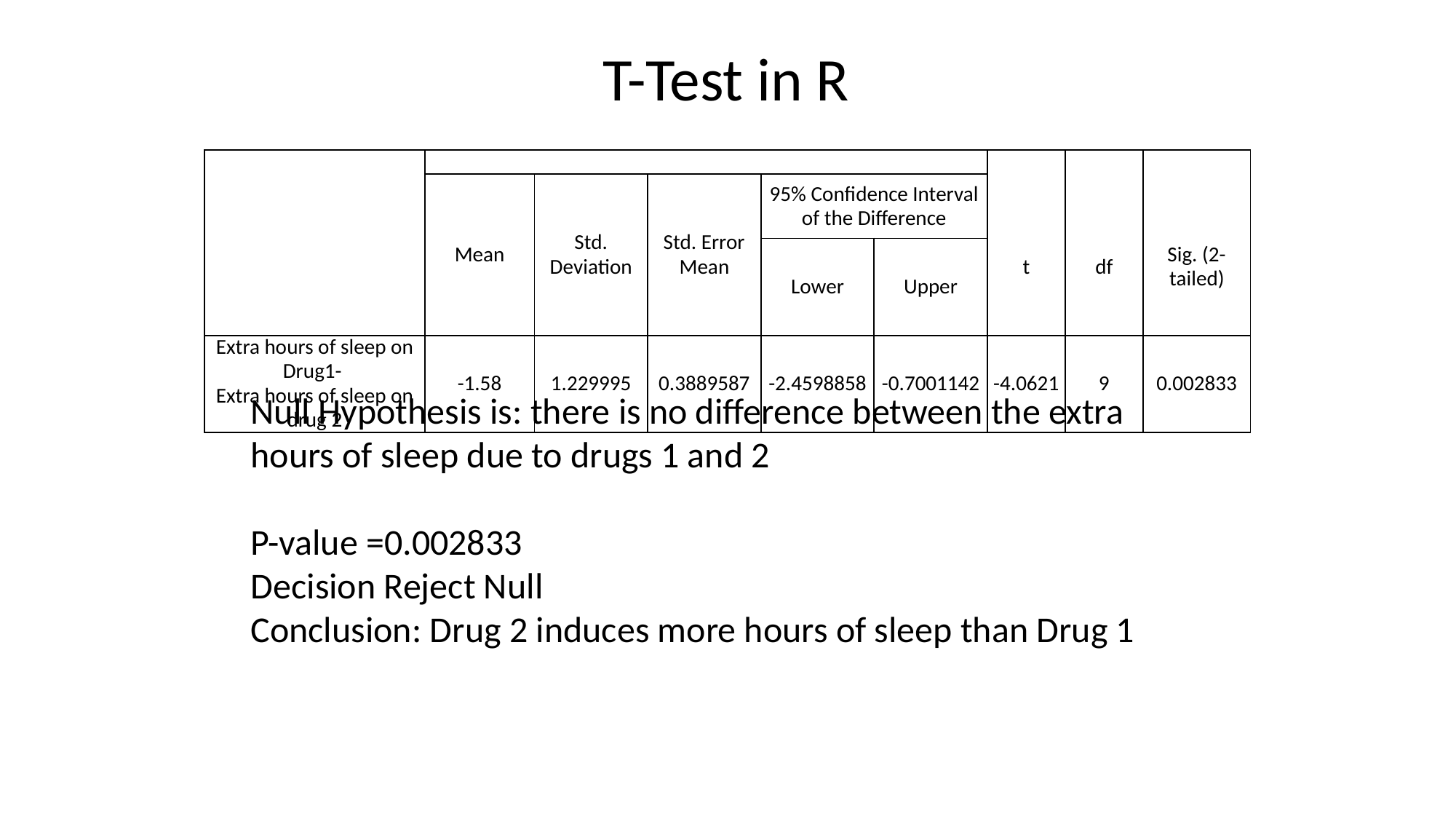

# T-Test in R
|  |  |  |  |  |  | t | df | Sig. (2-tailed) |
| --- | --- | --- | --- | --- | --- | --- | --- | --- |
|  | Mean | Std. Deviation | Std. Error Mean | 95% Confidence Interval of the Difference |  |  |  |  |
|  |  |  |  | Lower | Upper |  |  |  |
| Extra hours of sleep on Drug1- Extra hours of sleep on drug 2 | -1.58 | 1.229995 | 0.3889587 | -2.4598858 | -0.7001142 | -4.0621 | 9 | 0.002833 |
Null Hypothesis is: there is no difference between the extra hours of sleep due to drugs 1 and 2

P-value =0.002833
Decision Reject Null
Conclusion: Drug 2 induces more hours of sleep than Drug 1